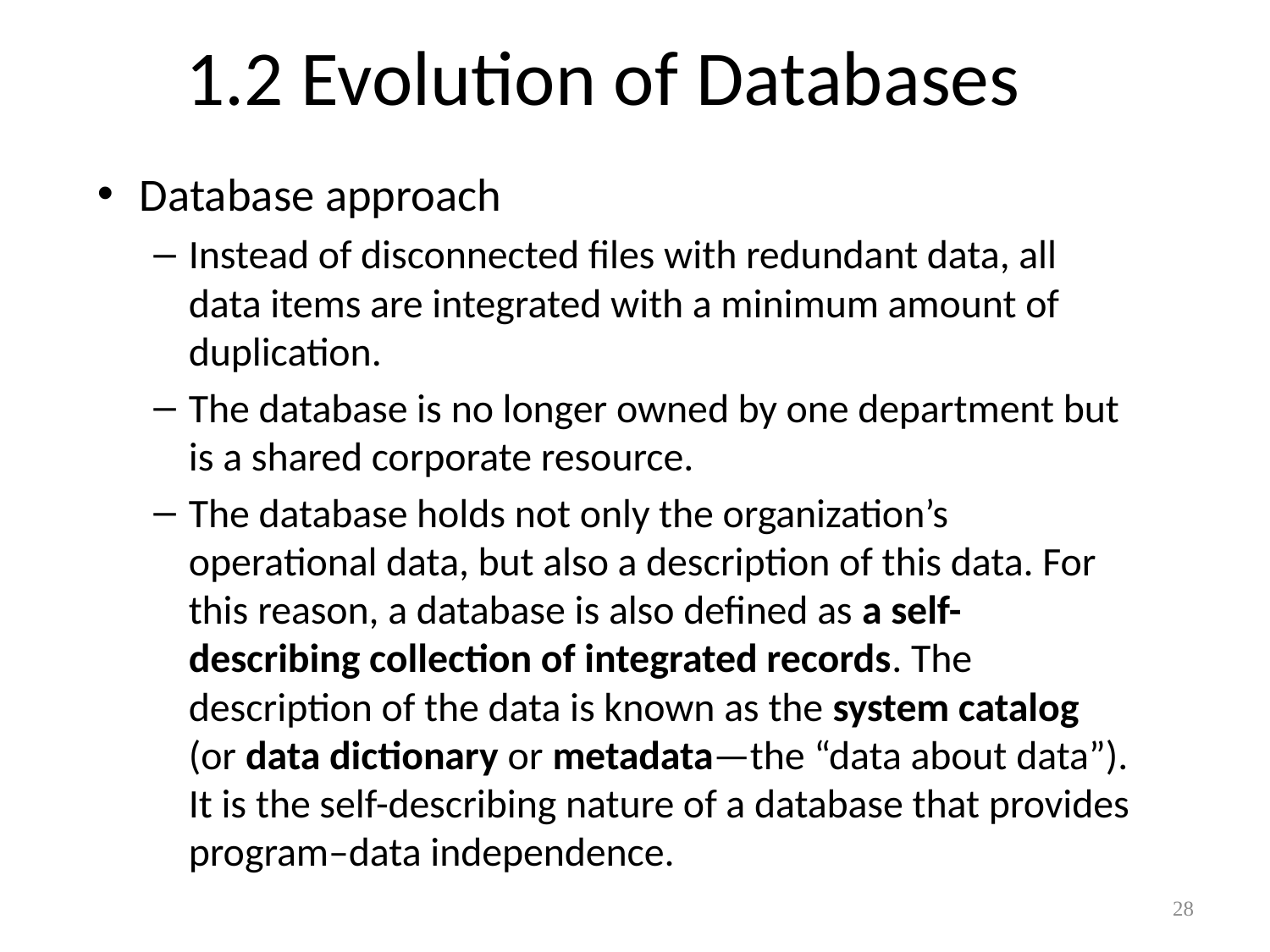

# 1.2 Evolution of Databases
Database approach
Instead of disconnected files with redundant data, all data items are integrated with a minimum amount of duplication.
The database is no longer owned by one department but is a shared corporate resource.
The database holds not only the organization’s operational data, but also a description of this data. For this reason, a database is also defined as a self-describing collection of integrated records. The description of the data is known as the system catalog (or data dictionary or metadata—the “data about data”). It is the self-describing nature of a database that provides program–data independence.

28